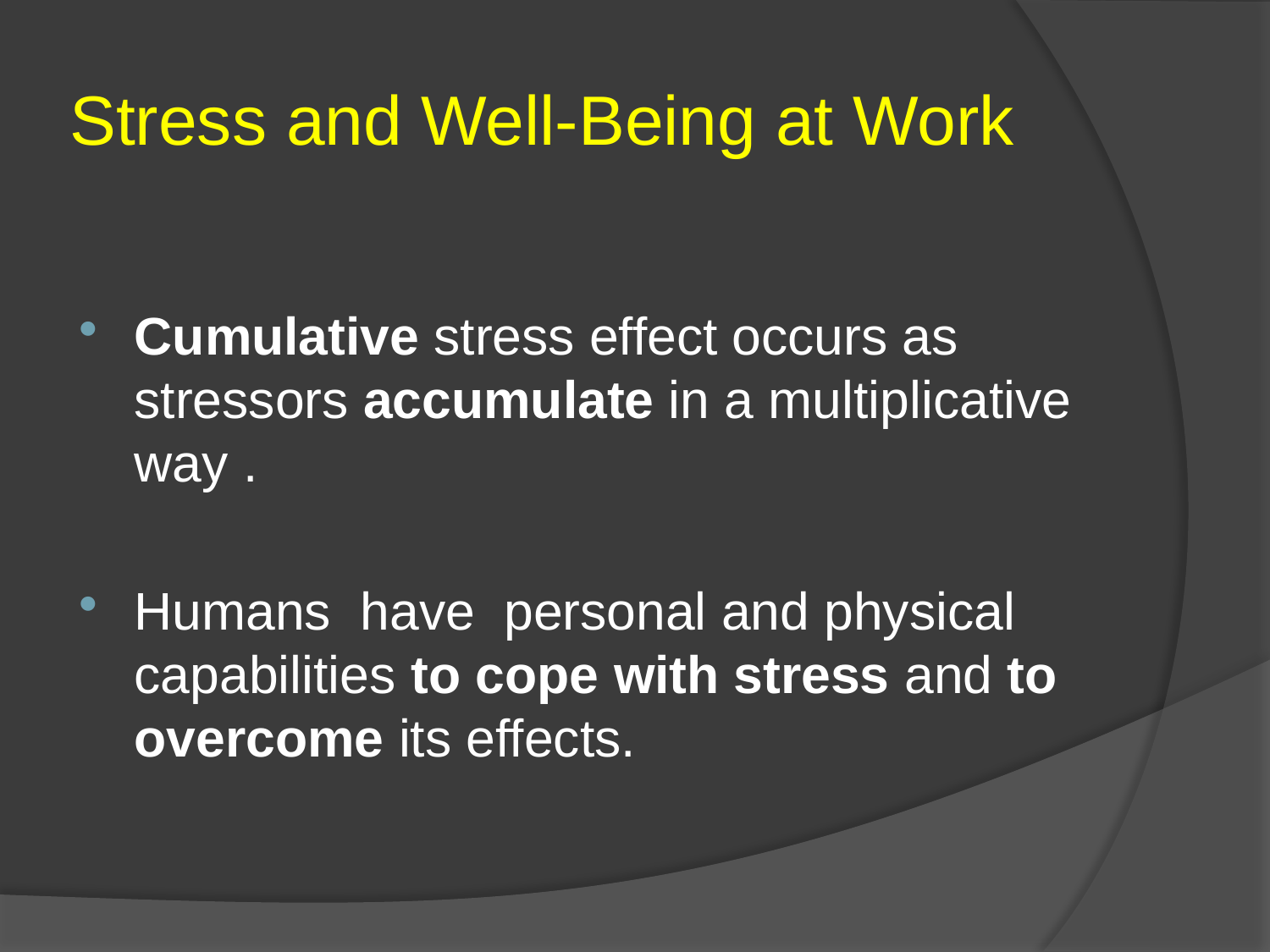

# Stress and Well-Being at Work

Cumulative stress effect occurs as stressors accumulate in a multiplicative way .

Humans  have  personal and physical capabilities to cope with stress and to overcome its effects.